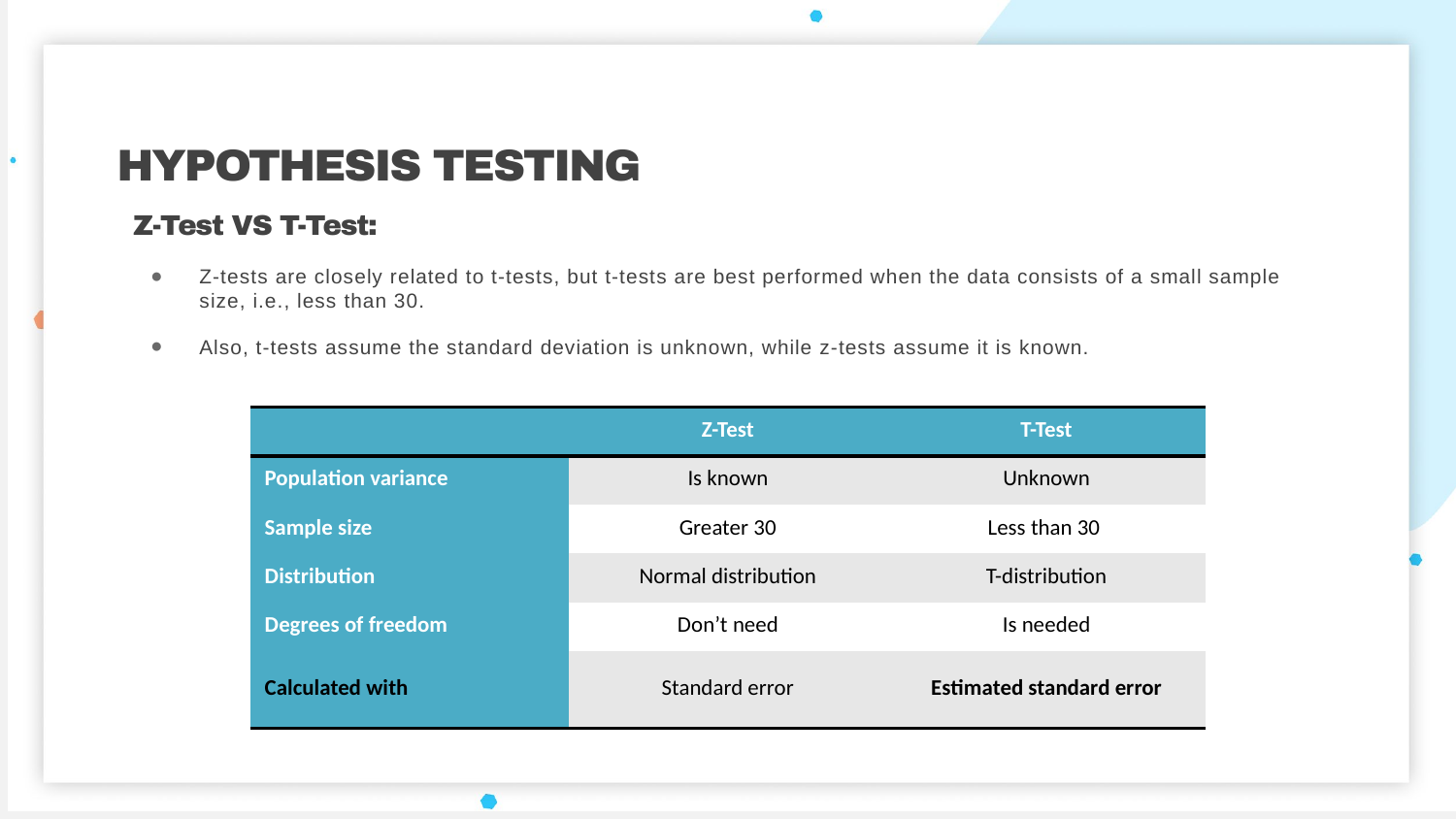

Hypothesis testing
Z-Test VS T-Test:
Z-tests are closely related to t-tests, but t-tests are best performed when the data consists of a small sample size, i.e., less than 30.
Also, t-tests assume the standard deviation is unknown, while z-tests assume it is known.
|  | Z-Test | T-Test |
| --- | --- | --- |
| Population variance | Is known | Unknown |
| Sample size | Greater 30 | Less than 30 |
| Distribution | Normal distribution | T-distribution |
| Degrees of freedom | Don’t need | Is needed |
| Calculated with | Standard error | Estimated standard error |